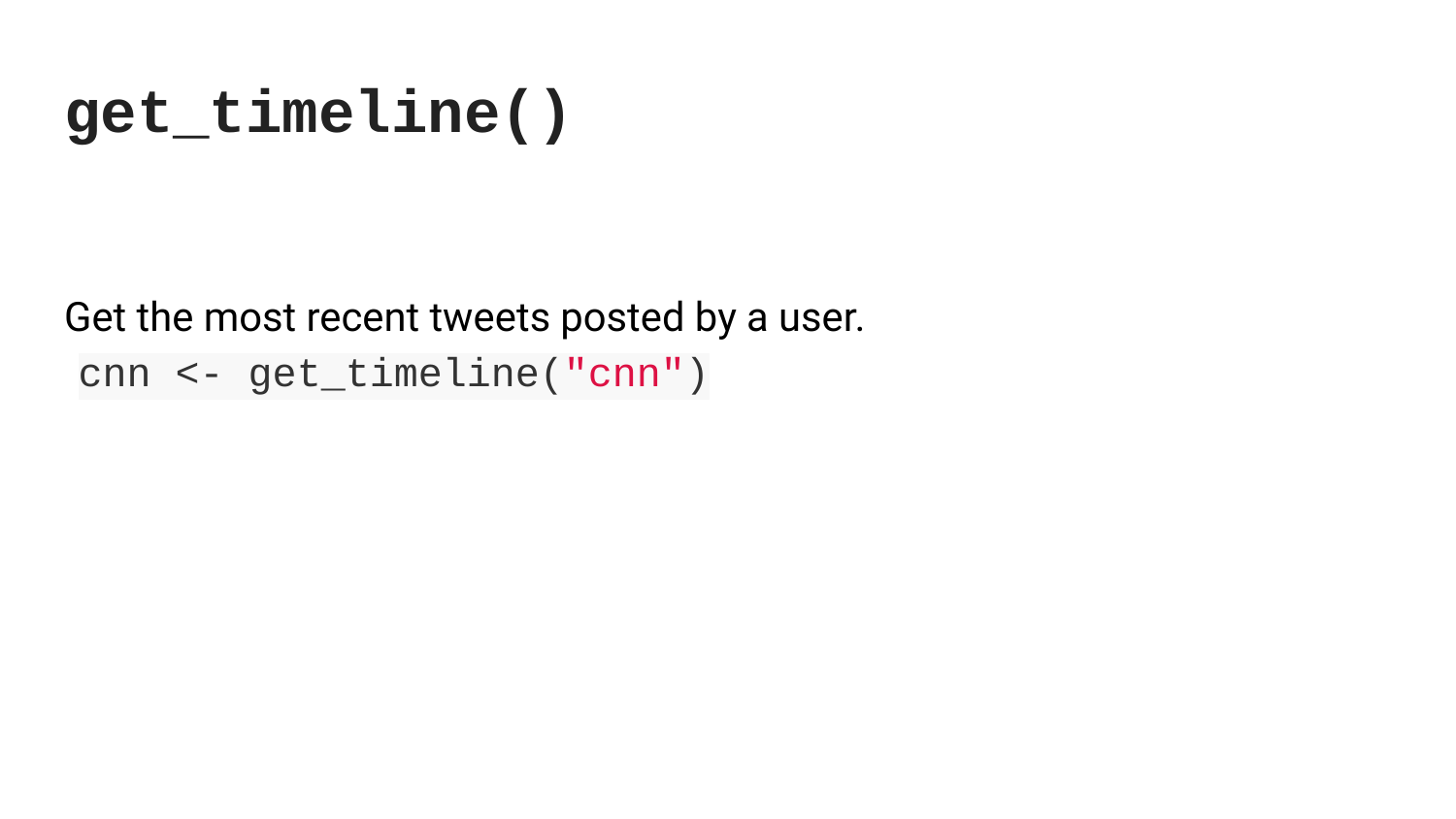

get_timeline()

Get the most recent tweets posted by a user.
cnn <- get_timeline("cnn")